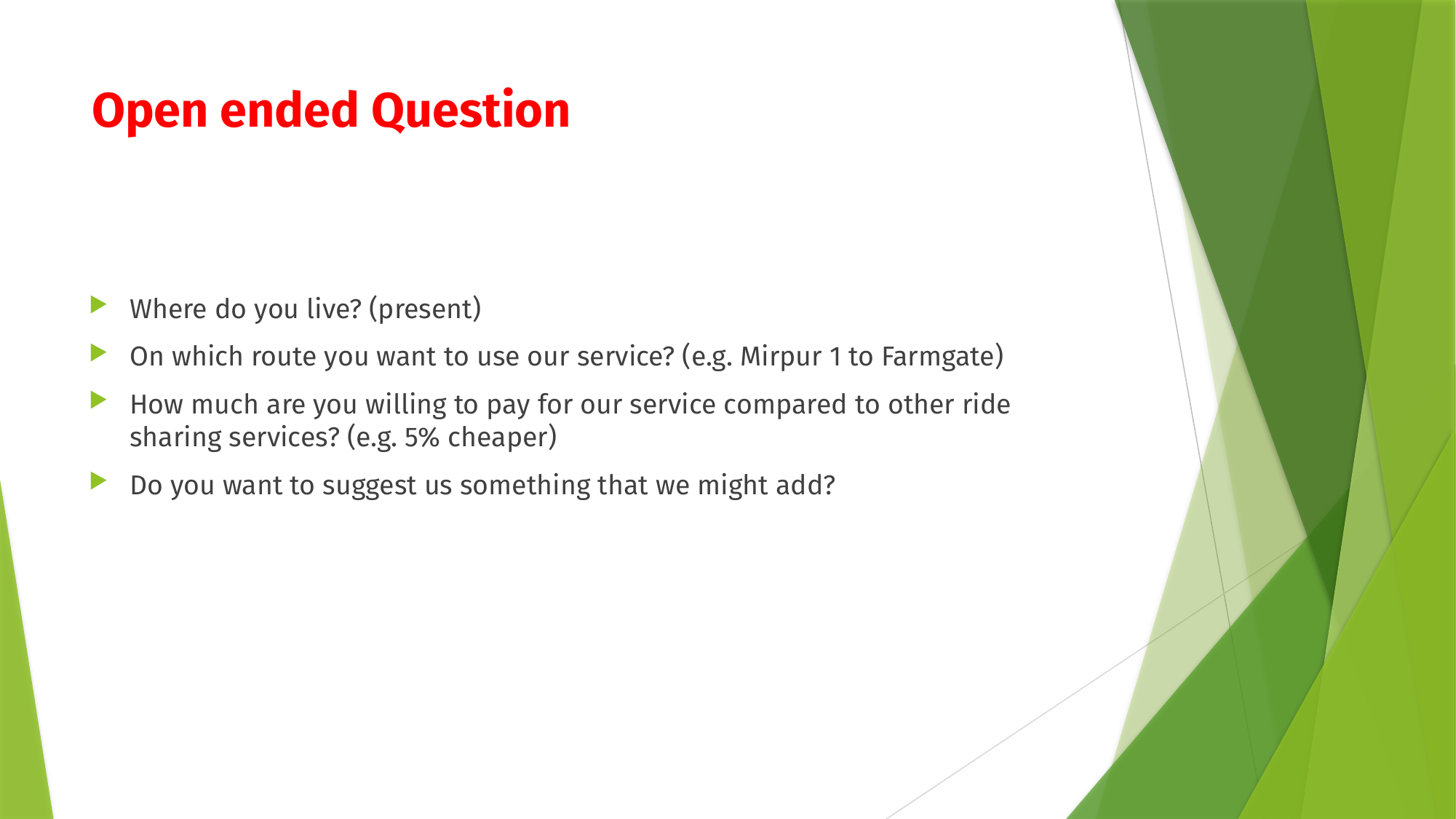

# Open ended Question
Where do you live? (present)
On which route you want to use our service? (e.g. Mirpur 1 to Farmgate)
How much are you willing to pay for our service compared to other ride sharing services? (e.g. 5% cheaper)
Do you want to suggest us something that we might add?